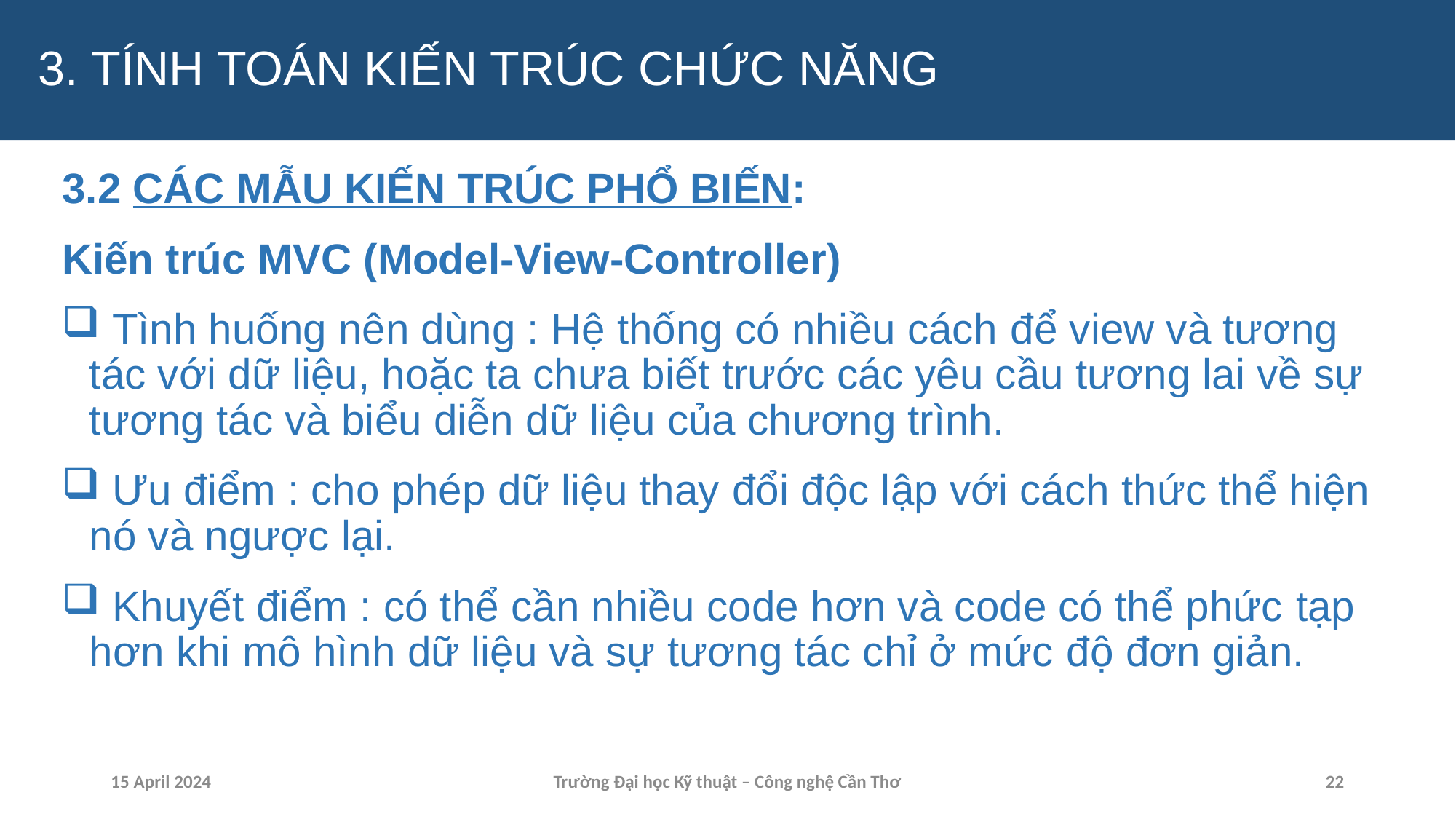

# 3. TÍNH TOÁN KIẾN TRÚC CHỨC NĂNG
3.2 CÁC MẪU KIẾN TRÚC PHỔ BIẾN:
Kiến trúc MVC (Model-View-Controller)
 Tình huống nên dùng : Hệ thống có nhiều cách để view và tương tác với dữ liệu, hoặc ta chưa biết trước các yêu cầu tương lai về sự tương tác và biểu diễn dữ liệu của chương trình.
 Ưu điểm : cho phép dữ liệu thay đổi độc lập với cách thức thể hiện nó và ngược lại.
 Khuyết điểm : có thể cần nhiều code hơn và code có thể phức tạp hơn khi mô hình dữ liệu và sự tương tác chỉ ở mức độ đơn giản.
15 April 2024
Trường Đại học Kỹ thuật – Công nghệ Cần Thơ
22